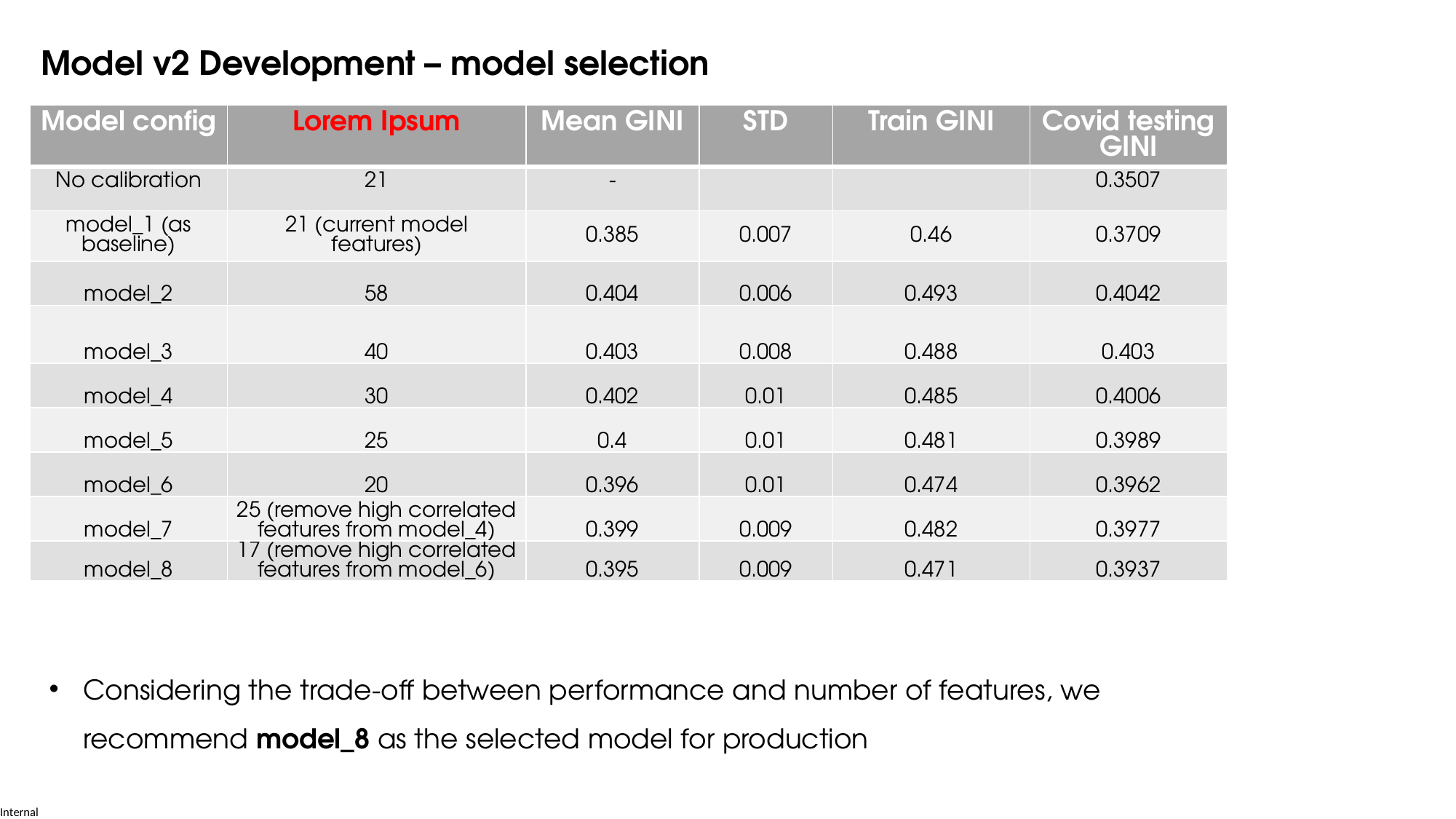

Model v2 Development – model selection
| Model config | Lorem Ipsum | Mean GINI | STD | Train GINI | Covid testing GINI |
| --- | --- | --- | --- | --- | --- |
| No calibration | 21 | - |  |  | 0.3507 |
| model\_1 (as baseline) | 21 (current model features) | 0.385 | 0.007 | 0.46 | 0.3709 |
| model\_2 | 58 | 0.404 | 0.006 | 0.493 | 0.4042 |
| model\_3 | 40 | 0.403 | 0.008 | 0.488 | 0.403 |
| model\_4 | 30 | 0.402 | 0.01 | 0.485 | 0.4006 |
| model\_5 | 25 | 0.4 | 0.01 | 0.481 | 0.3989 |
| model\_6 | 20 | 0.396 | 0.01 | 0.474 | 0.3962 |
| model\_7 | 25 (remove high correlated features from model\_4) | 0.399 | 0.009 | 0.482 | 0.3977 |
| model\_8 | 17 (remove high correlated features from model\_6) | 0.395 | 0.009 | 0.471 | 0.3937 |
Considering the trade-off between performance and number of features, we recommend model_8 as the selected model for production